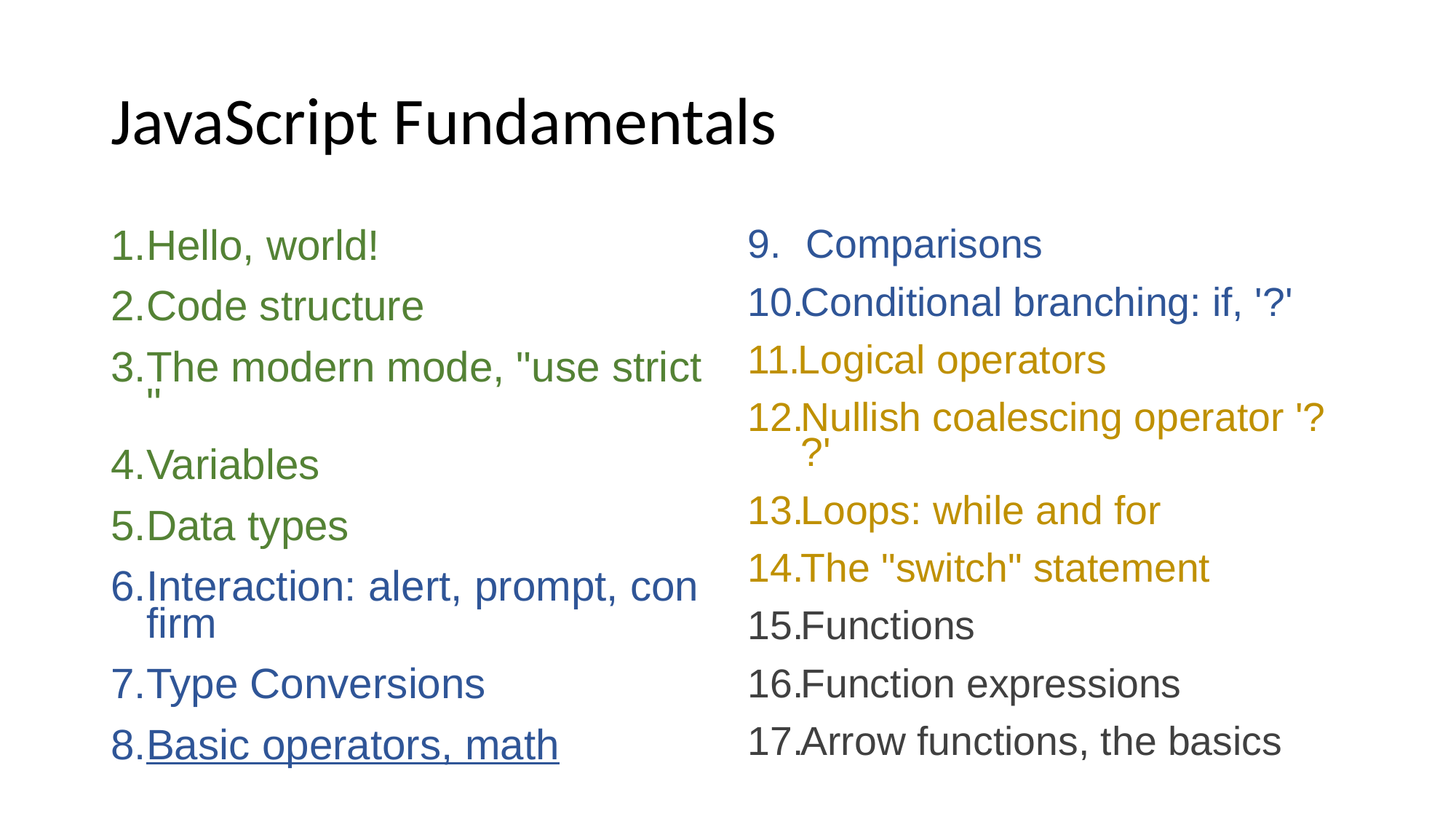

# JavaScript Fundamentals
Hello, world!
Code structure
The modern mode, "use strict"
Variables
Data types
Interaction: alert, prompt, confirm
Type Conversions
Basic operators, math
Comparisons
Conditional branching: if, '?'
Logical operators
Nullish coalescing operator '??'
Loops: while and for
The "switch" statement
Functions
Function expressions
Arrow functions, the basics